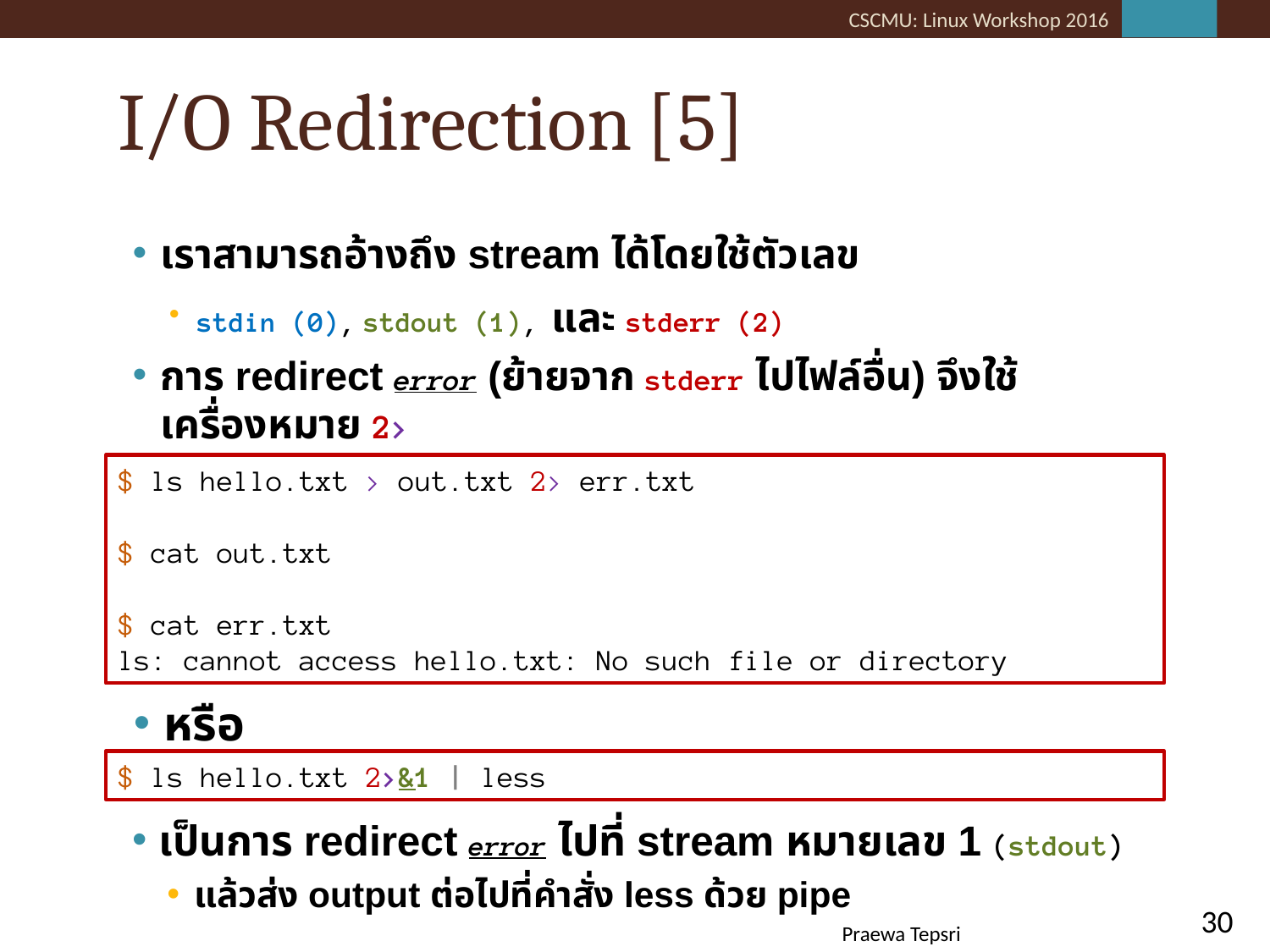

# I/O Redirection [5]
เราสามารถอ้างถึง stream ได้โดยใช้ตัวเลข
stdin (0), stdout (1), และ stderr (2)
การ redirect error (ย้ายจาก stderr ไปไฟล์อื่น) จึงใช้เครื่องหมาย 2>

$ ls hello.txt > out.txt 2> err.txt

$ cat out.txt

$ cat err.txt
ls: cannot access hello.txt: No such file or directory
หรือ
$ ls hello.txt 2>&1 | less
เป็นการ redirect error ไปที่ stream หมายเลข 1 (stdout)
แล้วส่ง output ต่อไปที่คำสั่ง less ด้วย pipe

30
Praewa Tepsri